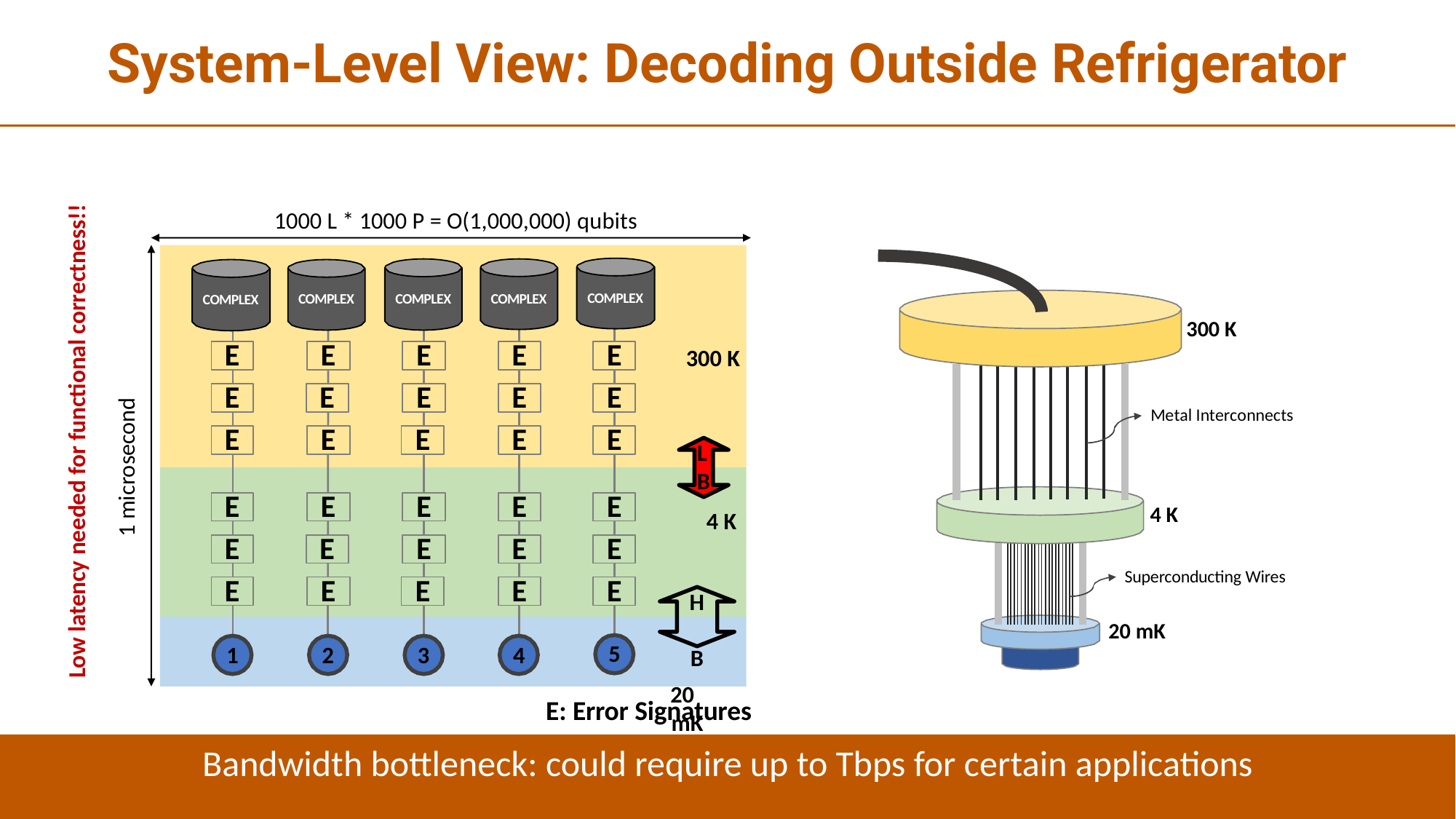

System-Level View: Decoding Outside Refrigerator
Low latency needed for functional correctness!!
1 microsecond
1000 L * 1000 P = O(1,000,000) qubits

COMPLEX
COMPLEX
COMPLEX
COMPLEX
COMPLEX

300 K
E
E
E
E
E

300 K
E
E
E
E
E

Metal Interconnects
E
E
E
E
E

L
B
4 K
E
E
E
E
E

4 K
E
E
E
E
E

Superconducting Wires
E
E
E
E
E

H  B
20 mK
20 mK
5
1
2
3
4
E: Error Signatures
Bandwidth bottleneck: could require up to Tbps for certain applications